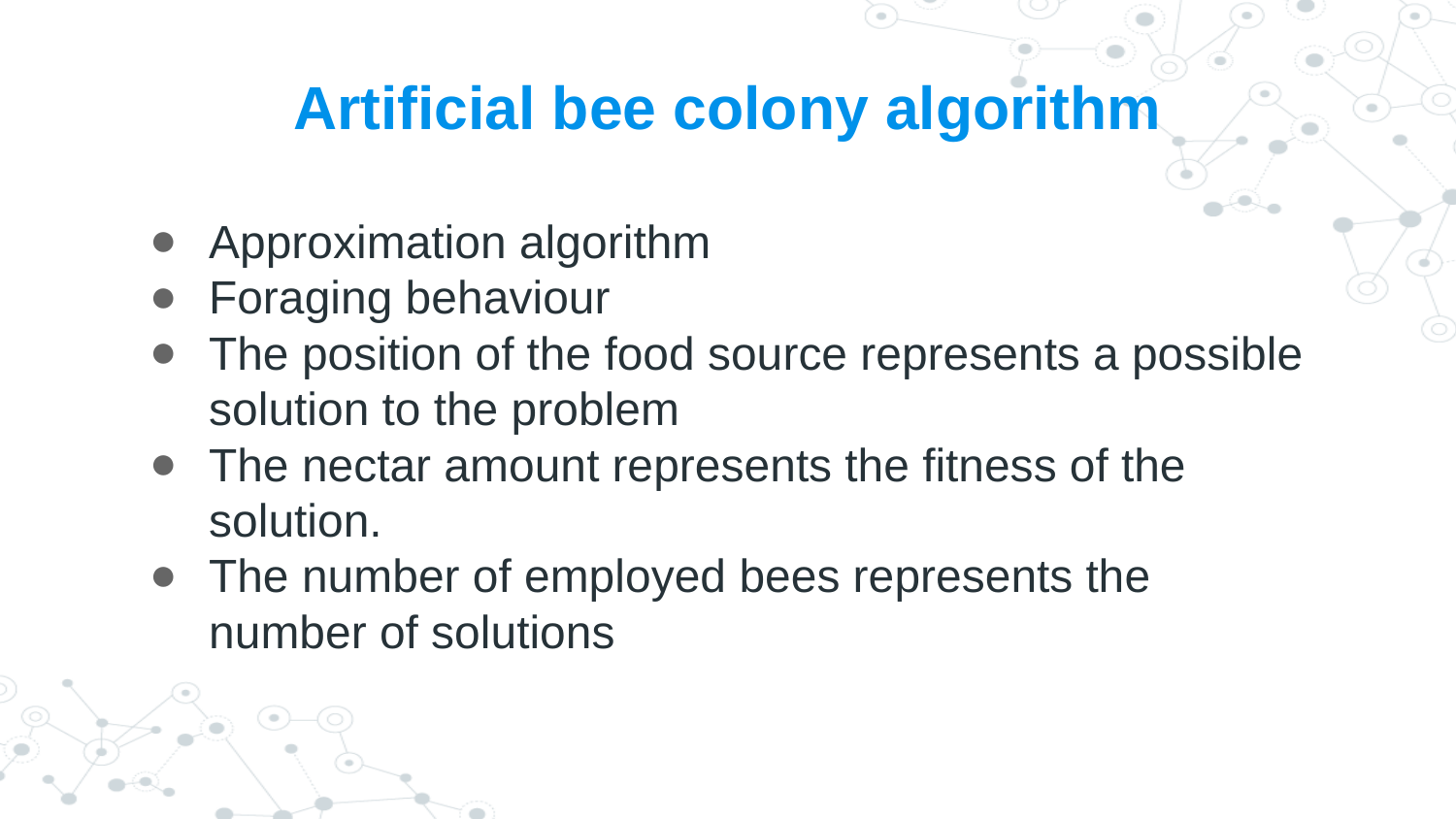

# Artificial bee colony algorithm
Approximation algorithm
Foraging behaviour
The position of the food source represents a possible solution to the problem
The nectar amount represents the fitness of the solution.
The number of employed bees represents the number of solutions